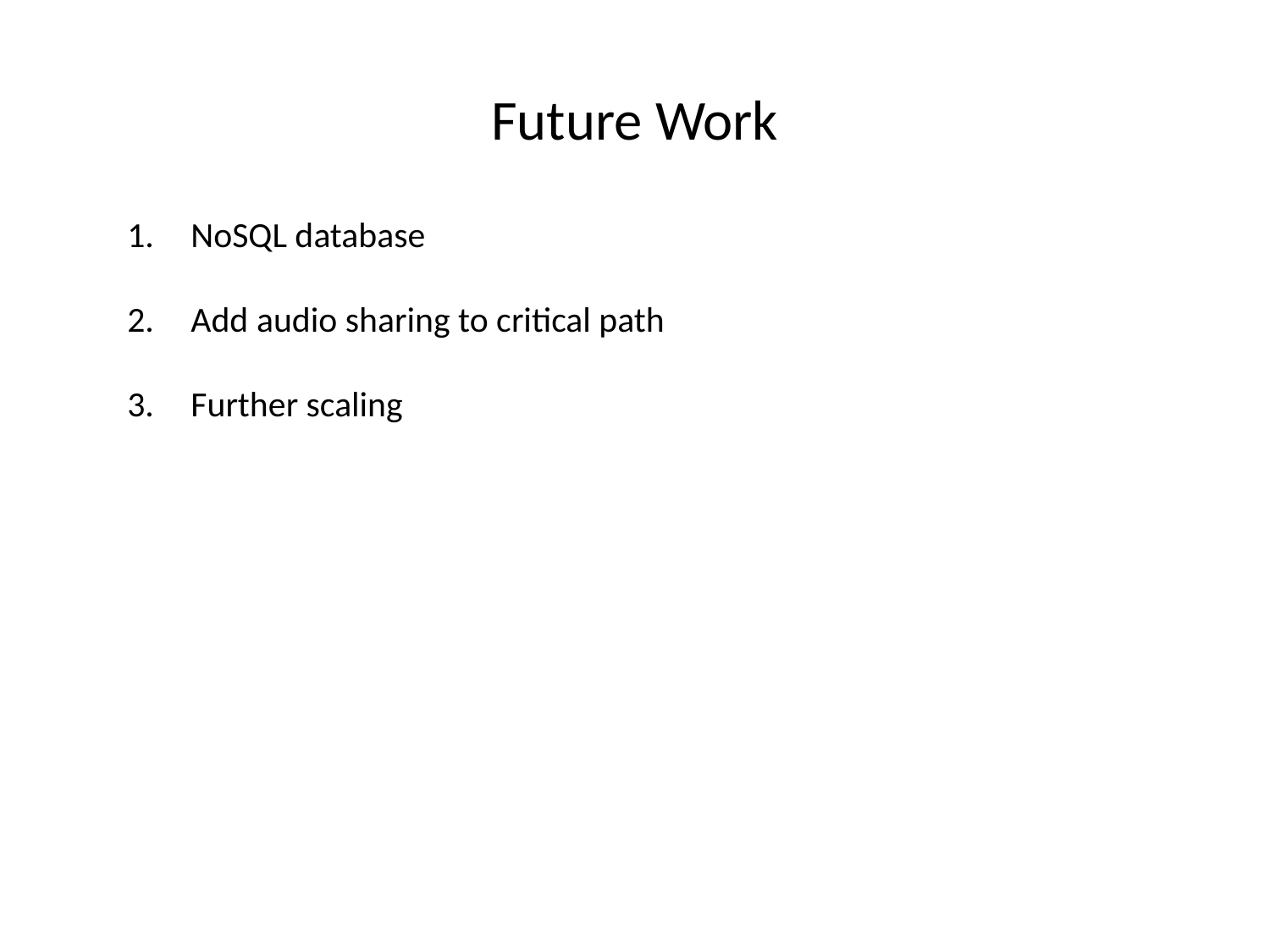

# Future Work
NoSQL database

Add audio sharing to critical path

Further scaling